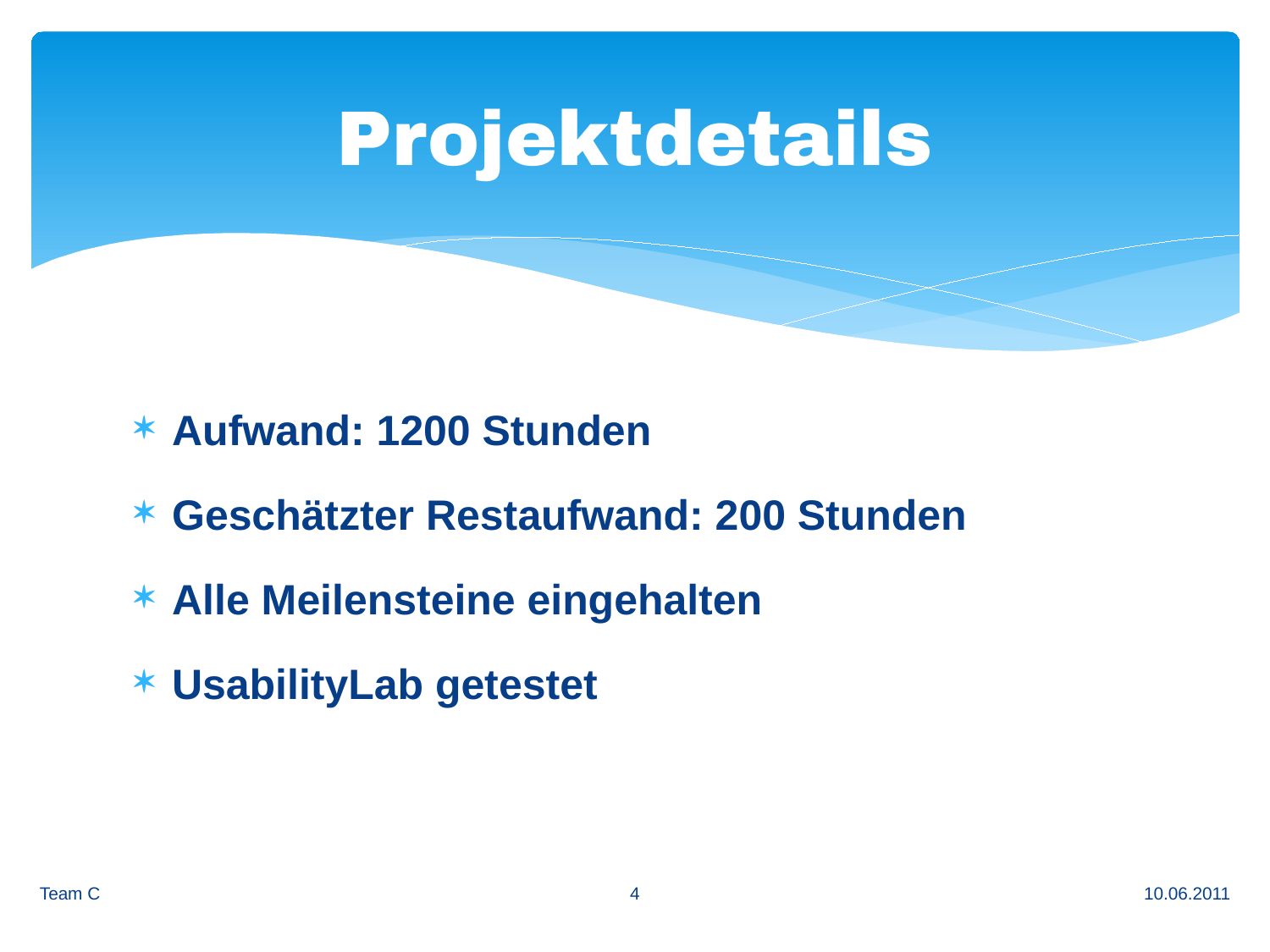

# Projektdetails
Aufwand: 1200 Stunden
Geschätzter Restaufwand: 200 Stunden
Alle Meilensteine eingehalten
UsabilityLab getestet
4
Team C
10.06.2011